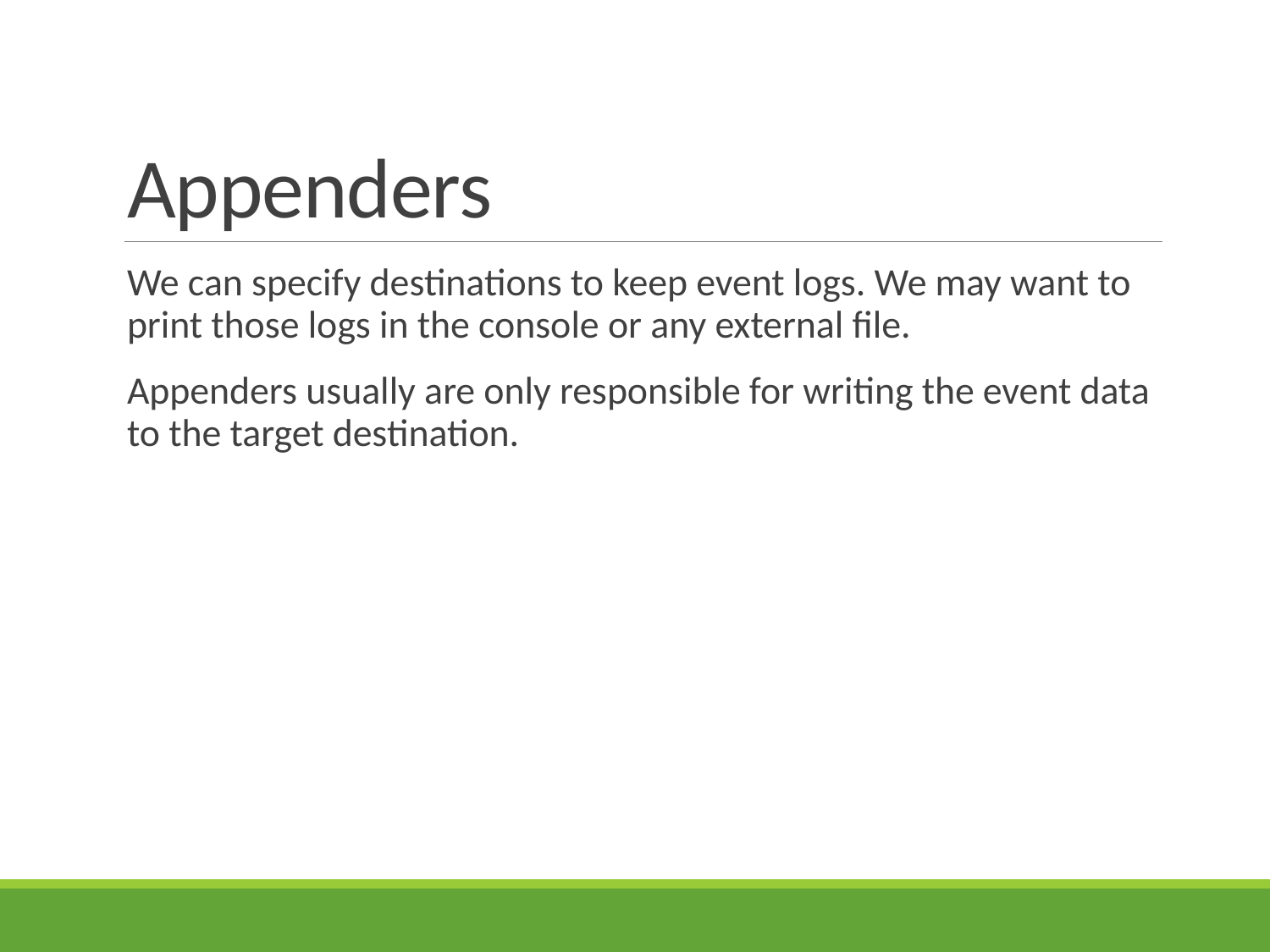

# Appenders
We can specify destinations to keep event logs. We may want to print those logs in the console or any external file.
Appenders usually are only responsible for writing the event data to the target destination.